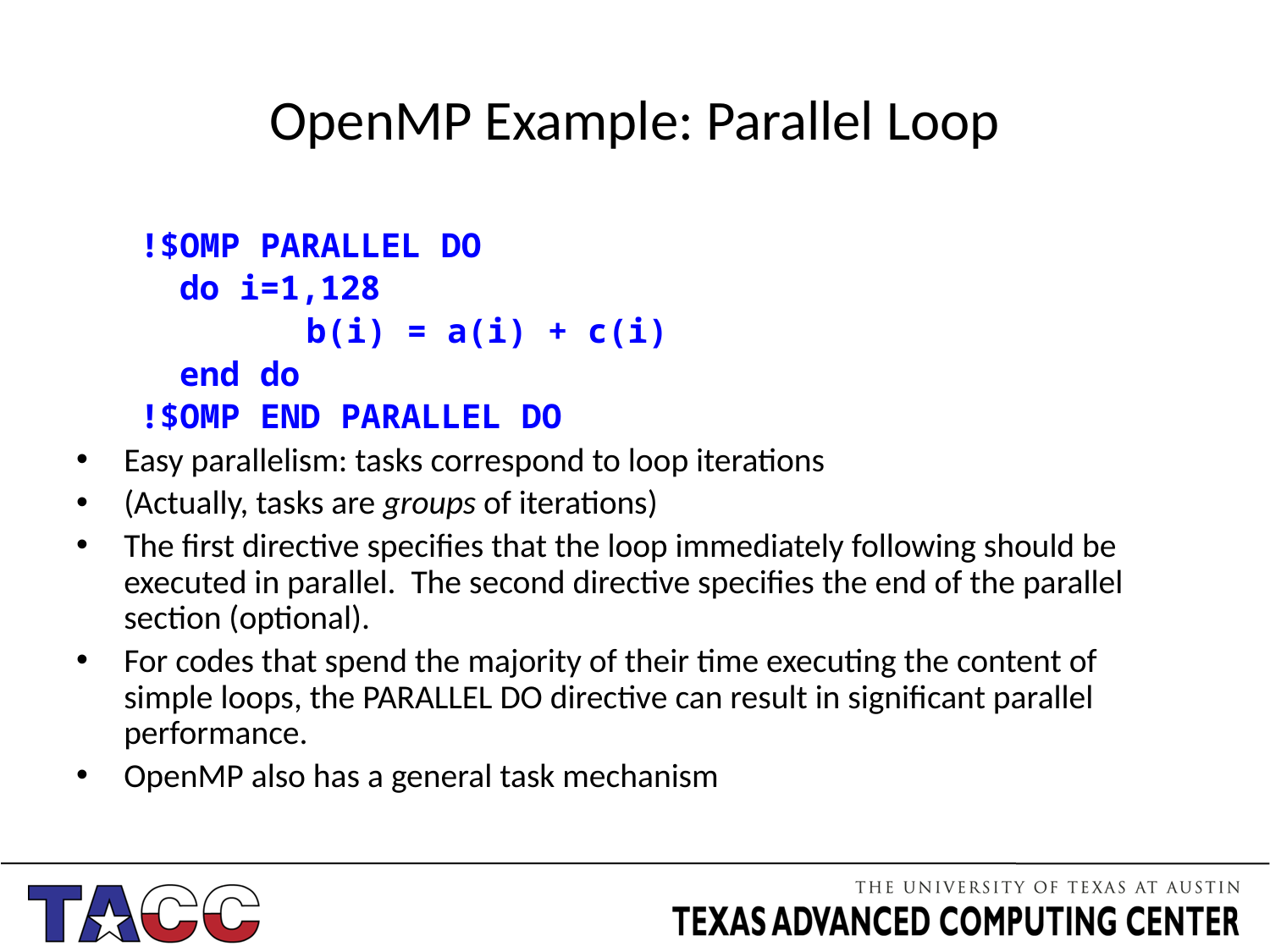

# OpenMP Example: Parallel Loop
!$OMP PARALLEL DO
	do i=1,128
		b(i) = a(i) + c(i)
	end do
!$OMP END PARALLEL DO
Easy parallelism: tasks correspond to loop iterations
(Actually, tasks are groups of iterations)
The first directive specifies that the loop immediately following should be executed in parallel.  The second directive specifies the end of the parallel section (optional).
For codes that spend the majority of their time executing the content of simple loops, the PARALLEL DO directive can result in significant parallel performance.
OpenMP also has a general task mechanism